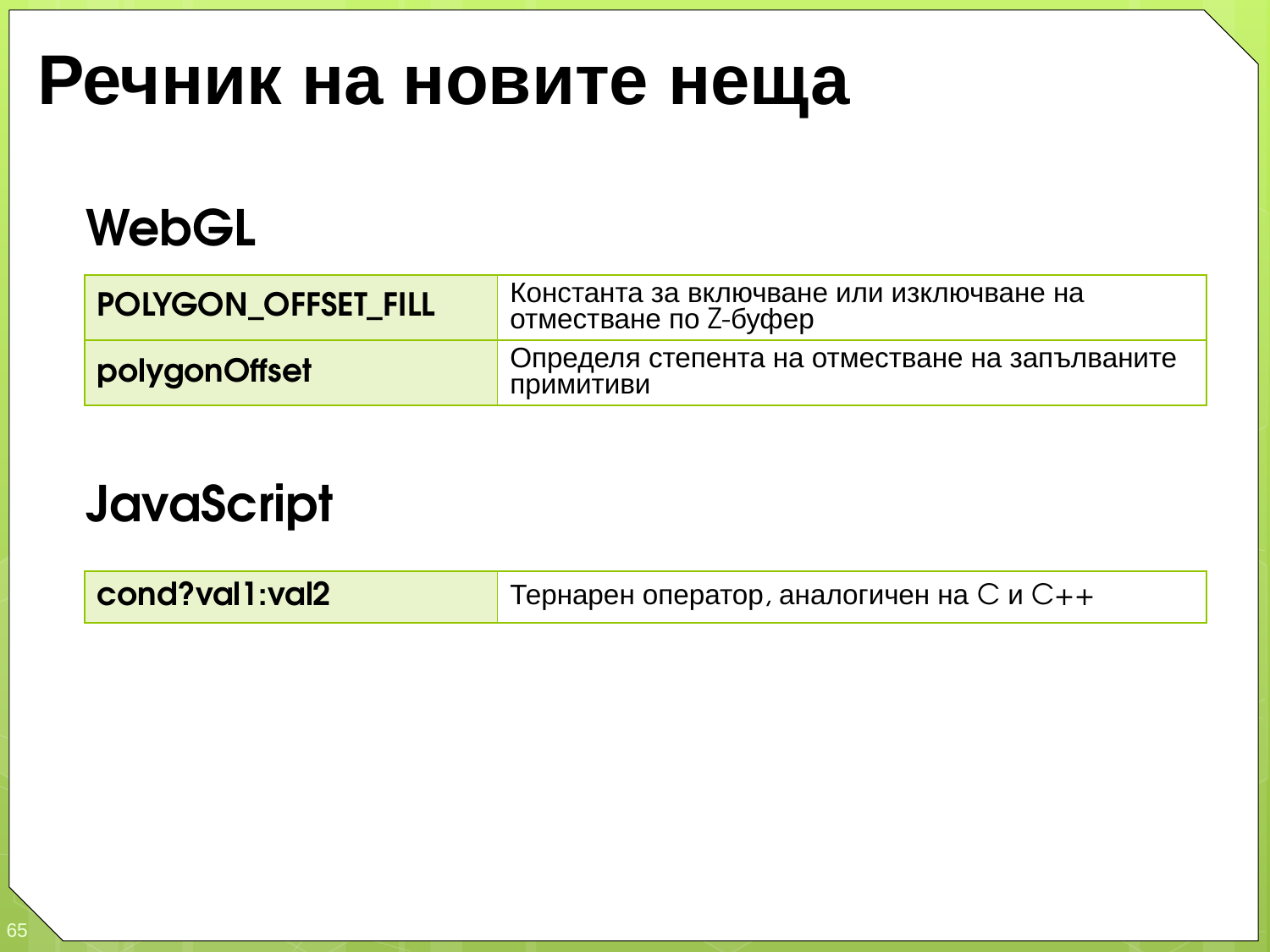

# Речник на новите неща
WebGL

JavaScript
| POLYGON\_OFFSET\_FILL | Константа за включване или изключване на отместване по Z-буфер |
| --- | --- |
| polygonOffset | Определя степента на отместване на запълваните примитиви |
| cond?val1:val2 | Тернарен оператор, аналогичен на C и C++ |
| --- | --- |